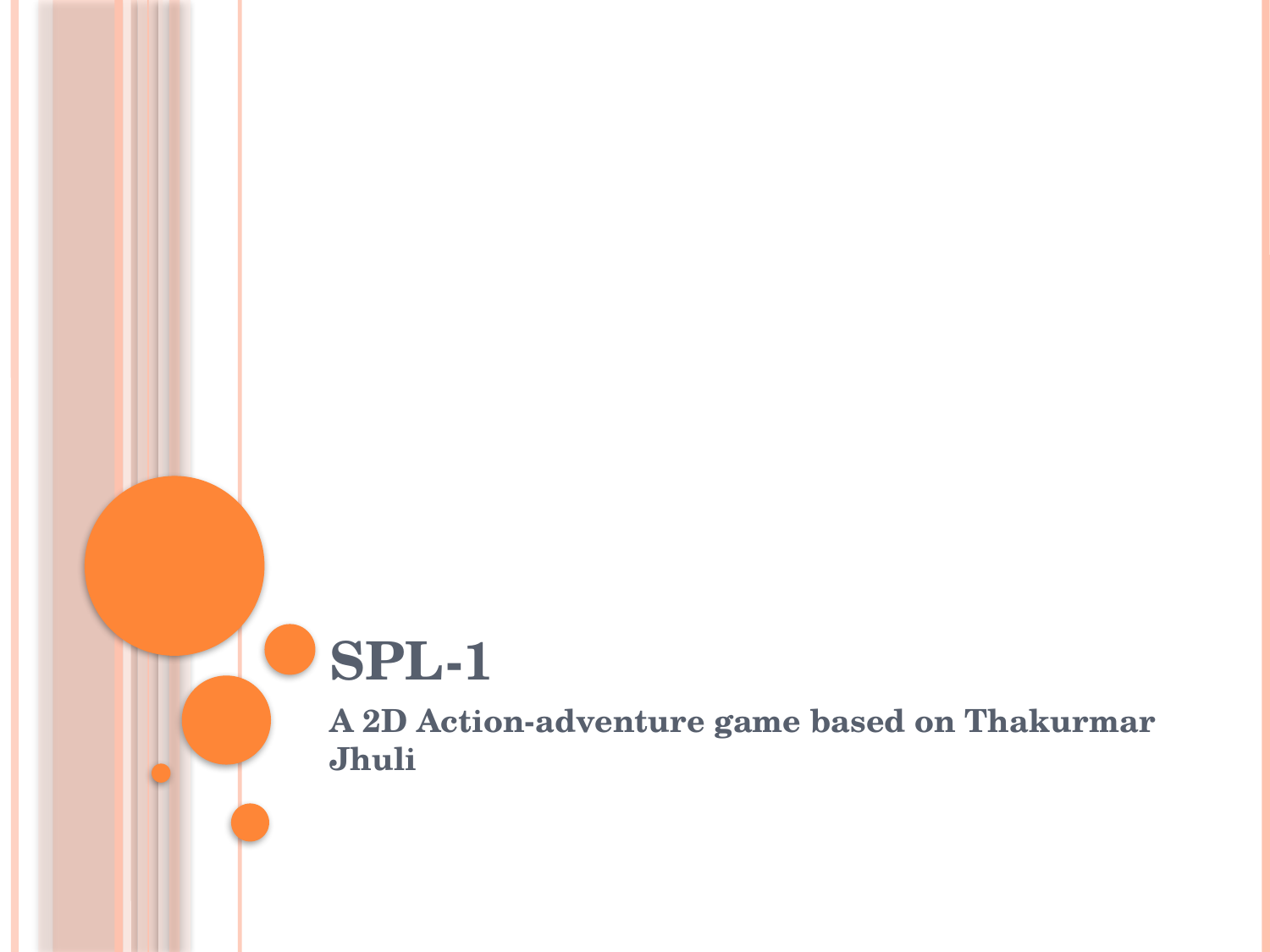

# SPL-1
A 2D Action-adventure game based on Thakurmar Jhuli